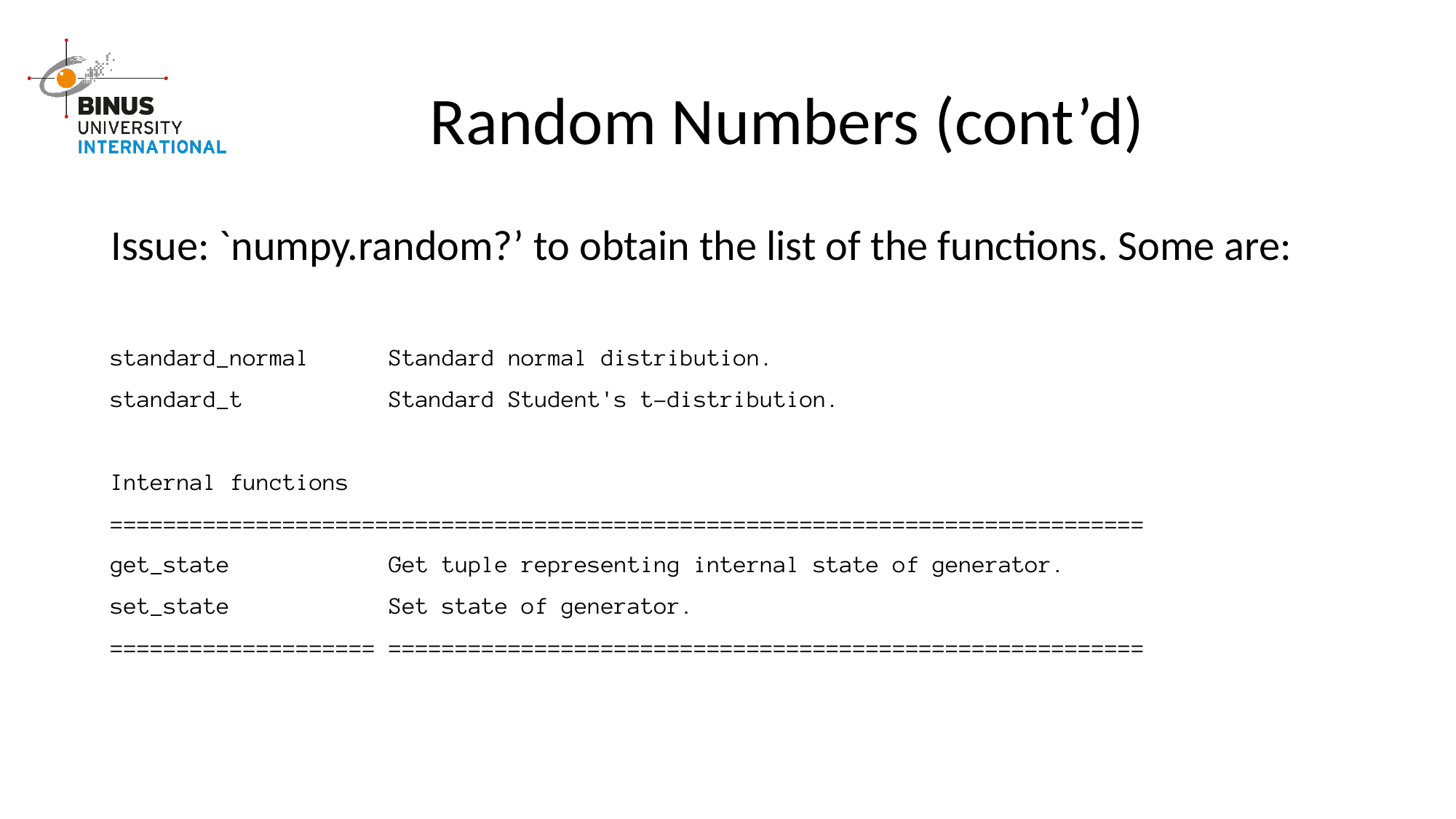

# Random Numbers (cont’d)
Issue: `numpy.random?’ to obtain the list of the functions. Some are:

standard_normal      Standard normal distribution.
standard_t           Standard Student's t-distribution.

Internal functions
==============================================================================
get_state            Get tuple representing internal state of generator.
set_state            Set state of generator.
==================== =========================================================